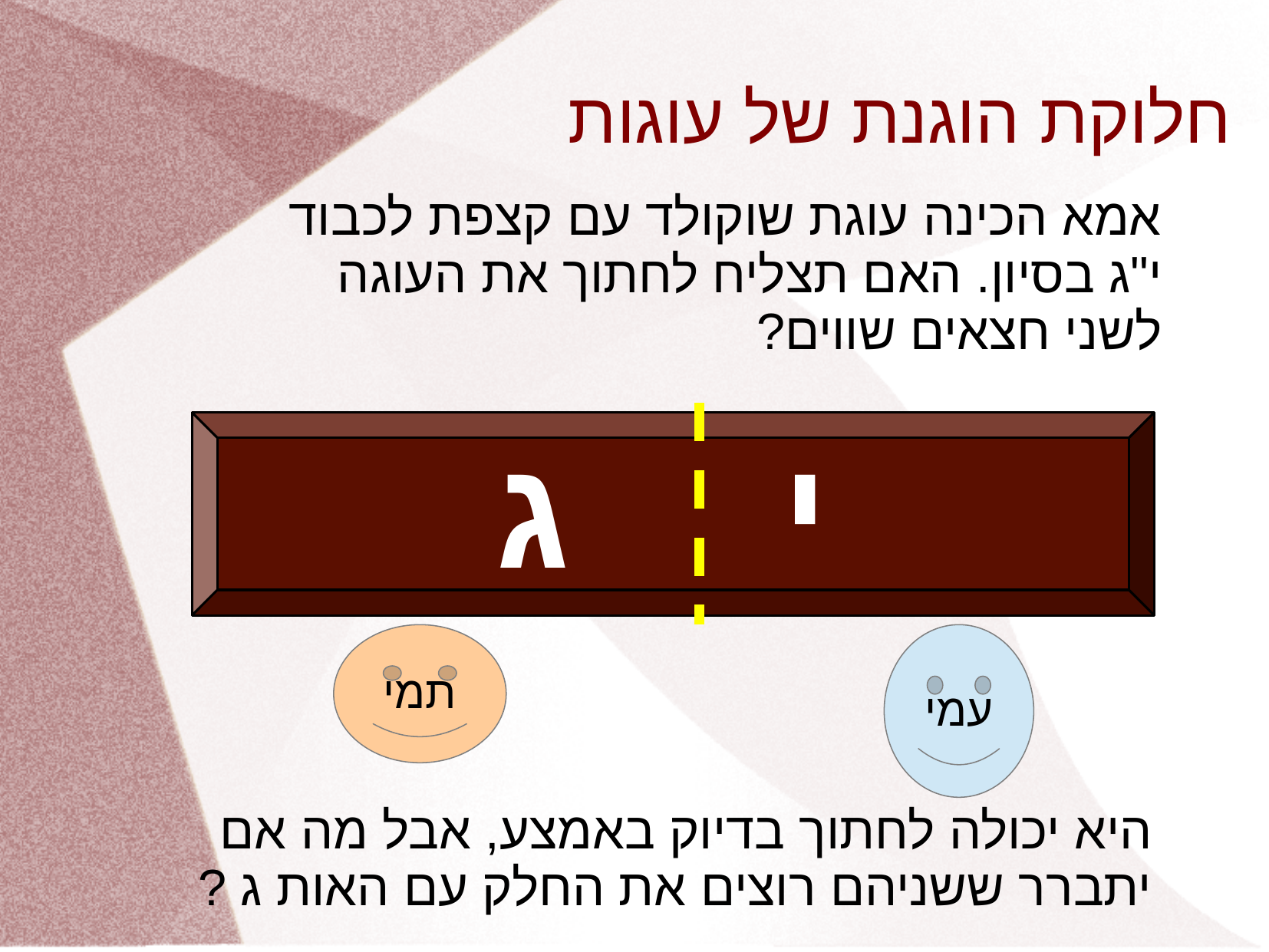

# חלוקת הוגנת של עוגות
אמא הכינה עוגת שוקולד עם קצפת לכבוד י"ג בסיון. האם תצליח לחתוך את העוגה לשני חצאים שווים?
י     ג

תמי
עמי
היא יכולה לחתוך בדיוק באמצע, אבל מה אם יתברר ששניהם רוצים את החלק עם האות ג ?